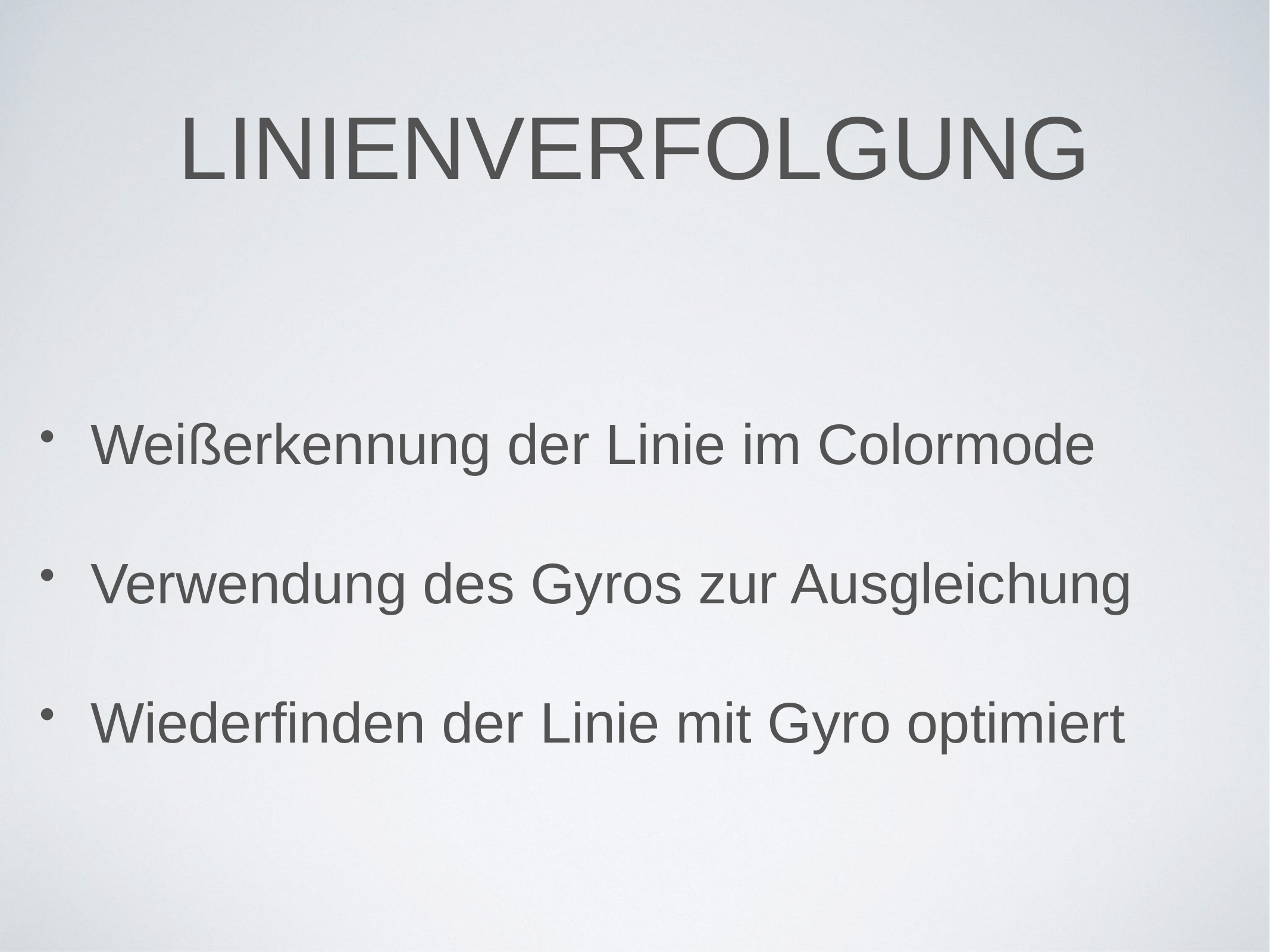

# Linienverfolgung
Weißerkennung der Linie im Colormode
Verwendung des Gyros zur Ausgleichung
Wiederfinden der Linie mit Gyro optimiert